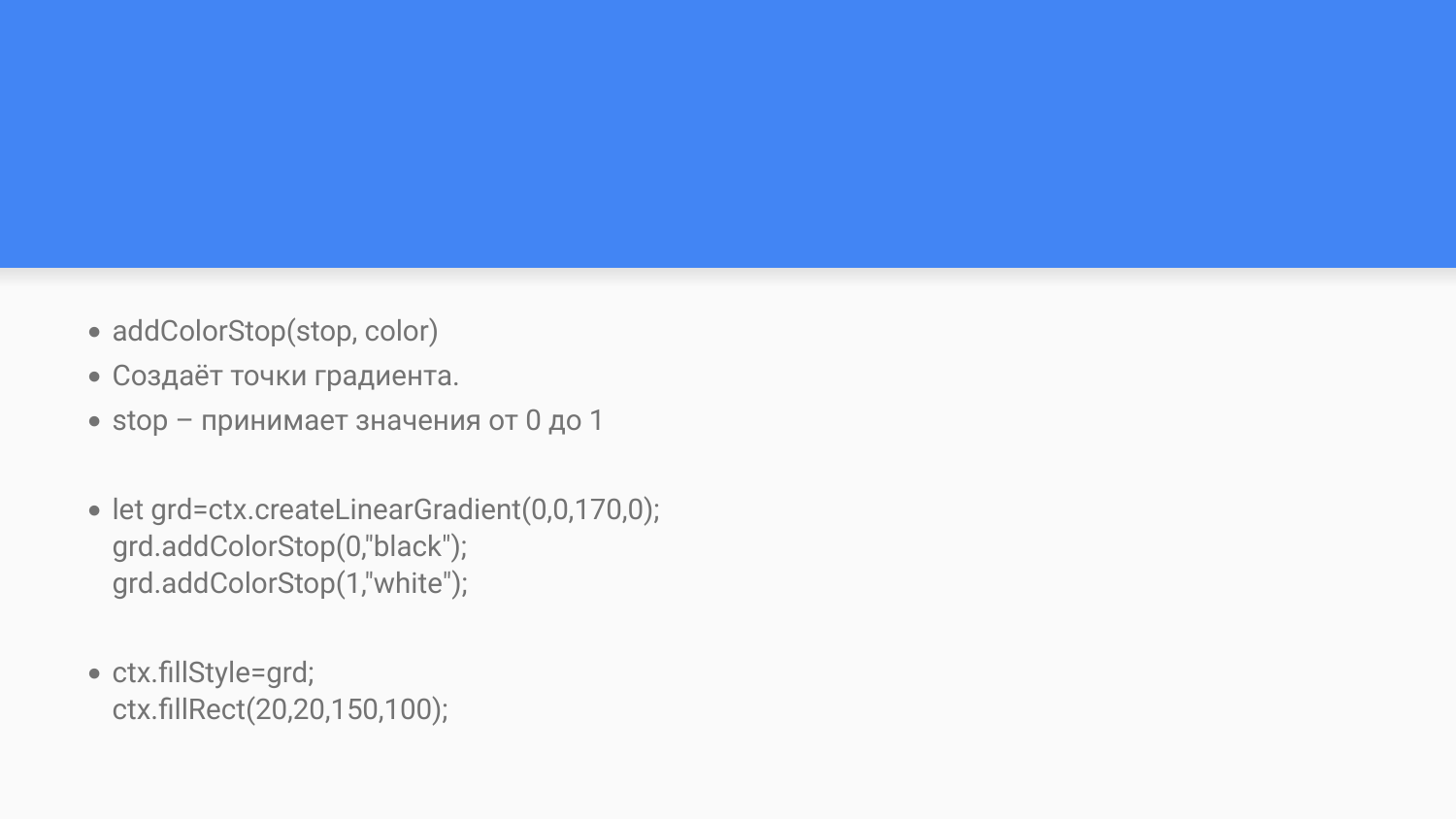

#
addColorStop(stop, color)
Создаёт точки градиента.
stop – принимает значения от 0 до 1

let grd=ctx.createLinearGradient(0,0,170,0);
grd.addColorStop(0,"black");
grd.addColorStop(1,"white");

ctx.fillStyle=grd;
ctx.fillRect(20,20,150,100);